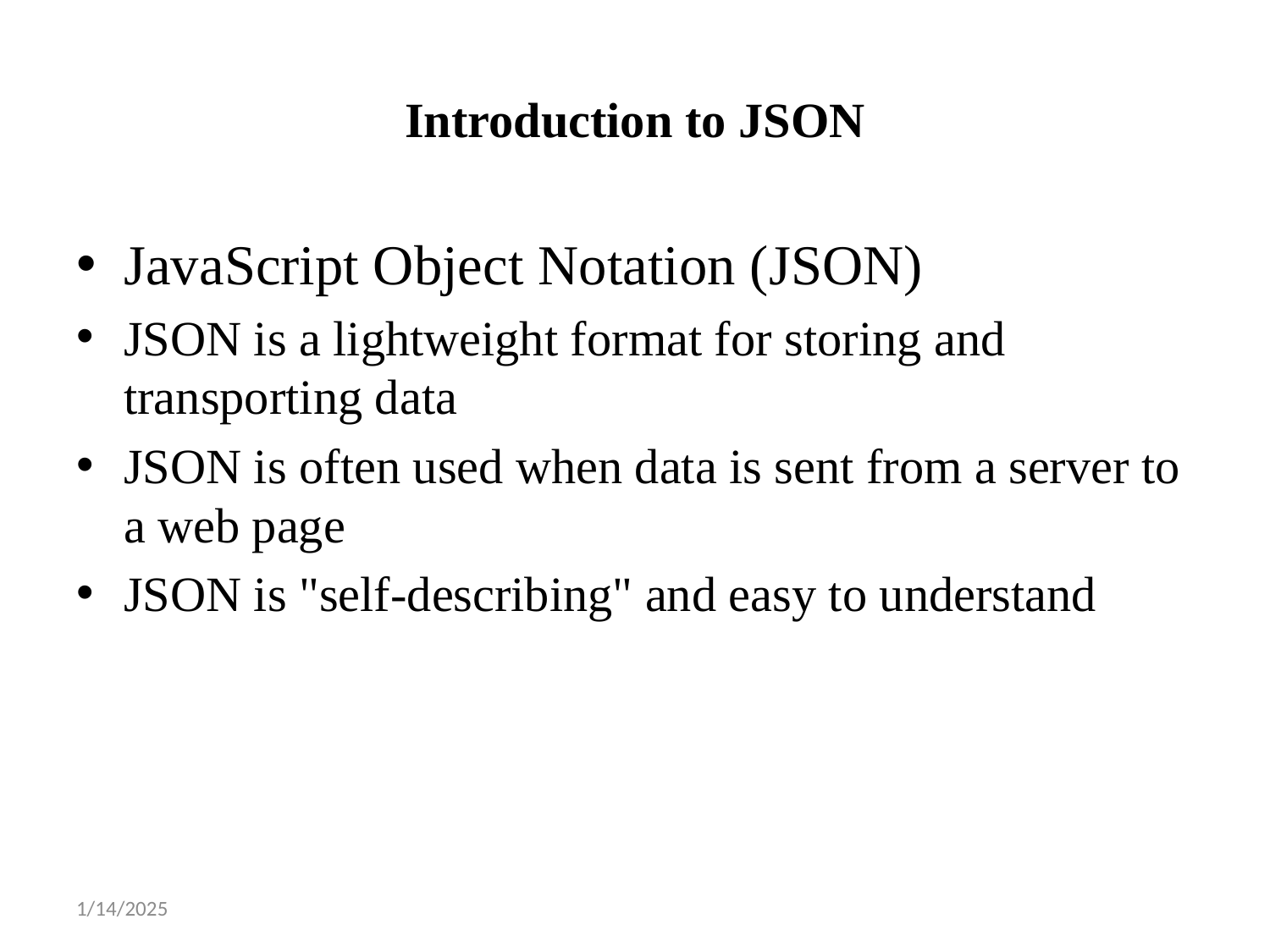

# Introduction to JSON
JavaScript Object Notation (JSON)
JSON is a lightweight format for storing and transporting data
JSON is often used when data is sent from a server to a web page
JSON is "self-describing" and easy to understand

1/14/2025